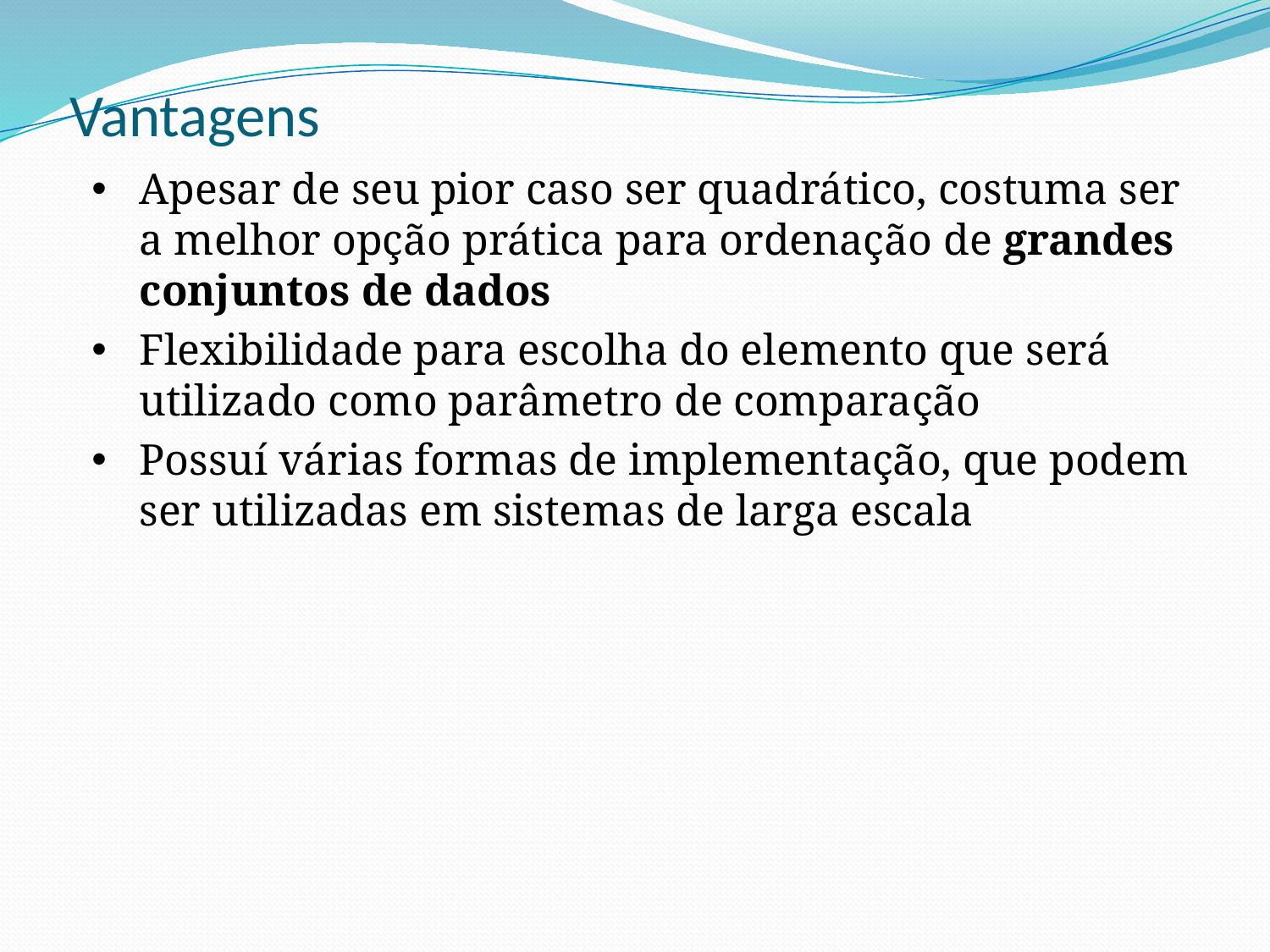

# Vantagens
Apesar de seu pior caso ser quadrático, costuma ser a melhor opção prática para ordenação de grandes conjuntos de dados
Flexibilidade para escolha do elemento que será utilizado como parâmetro de comparação
Possuí várias formas de implementação, que podem ser utilizadas em sistemas de larga escala
.